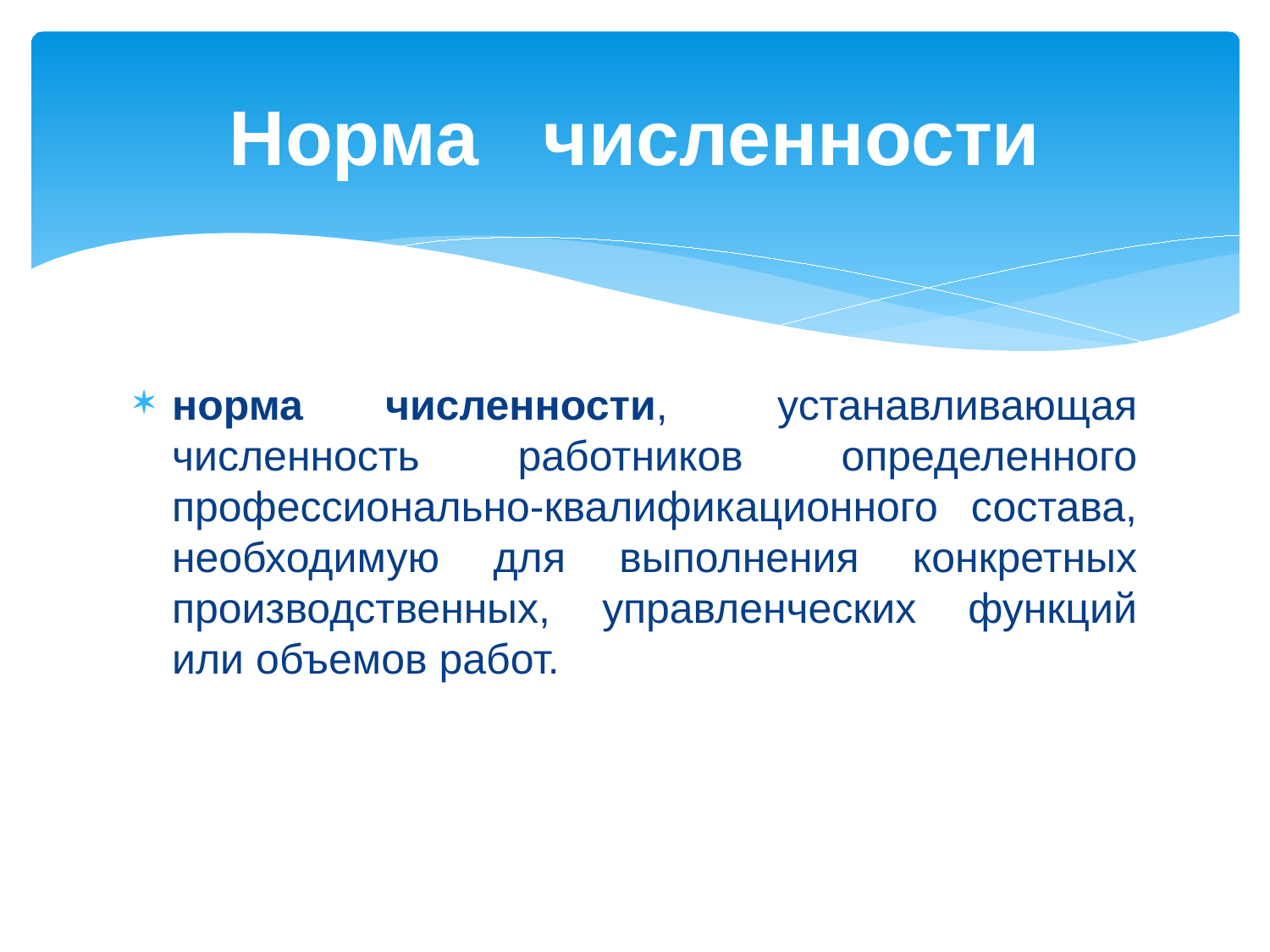

# Норма   численности
норма   численности,    устанавливающая численность работников определенного профессионально-квалификационного состава, необходимую для выполнения конкретных производственных, управленческих функций или объемов работ.